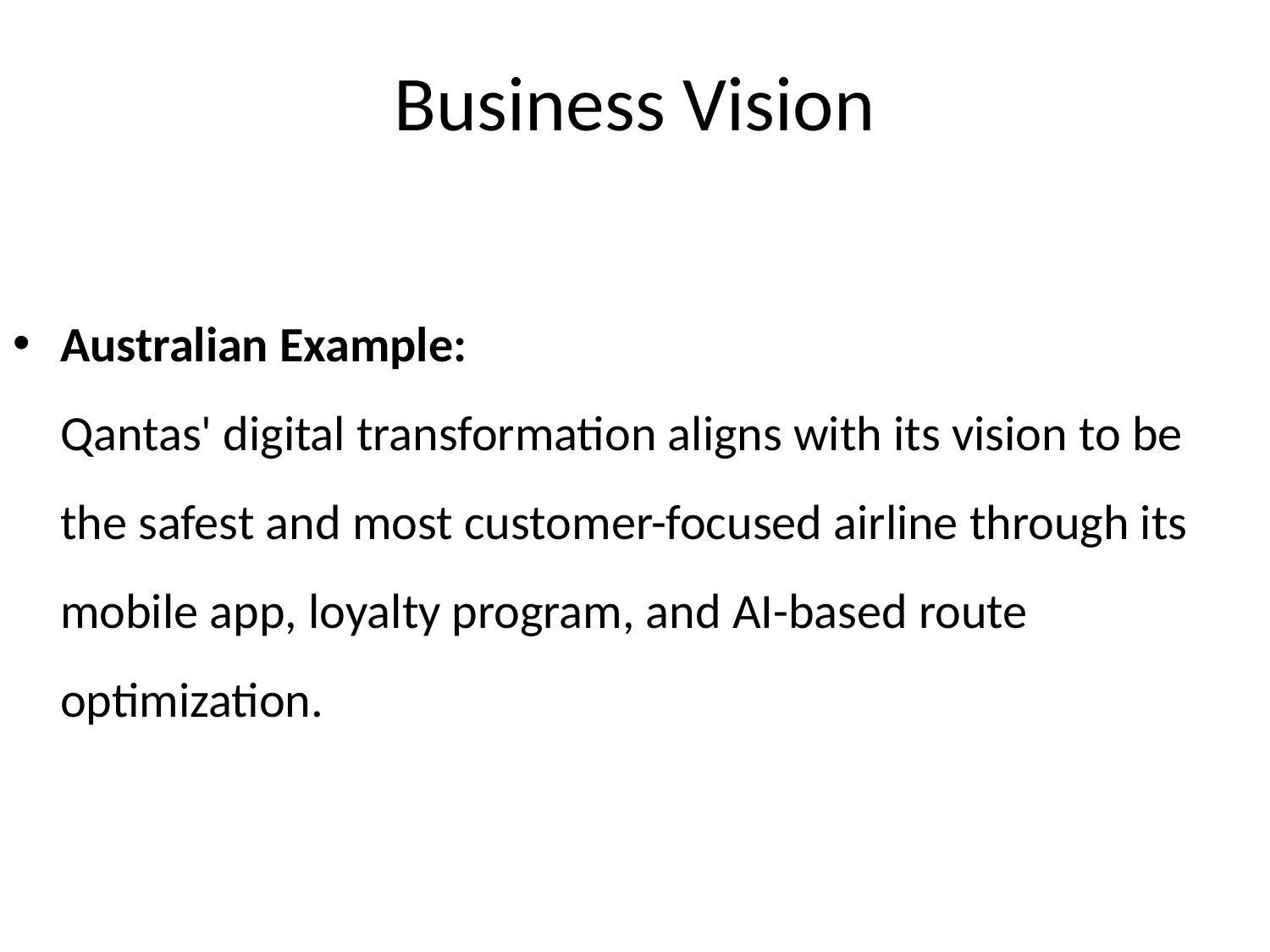

Business Vision
Australian Example:
Qantas' digital transformation aligns with its vision to be the safest and most customer-focused airline through its mobile app, loyalty program, and AI-based route optimization.